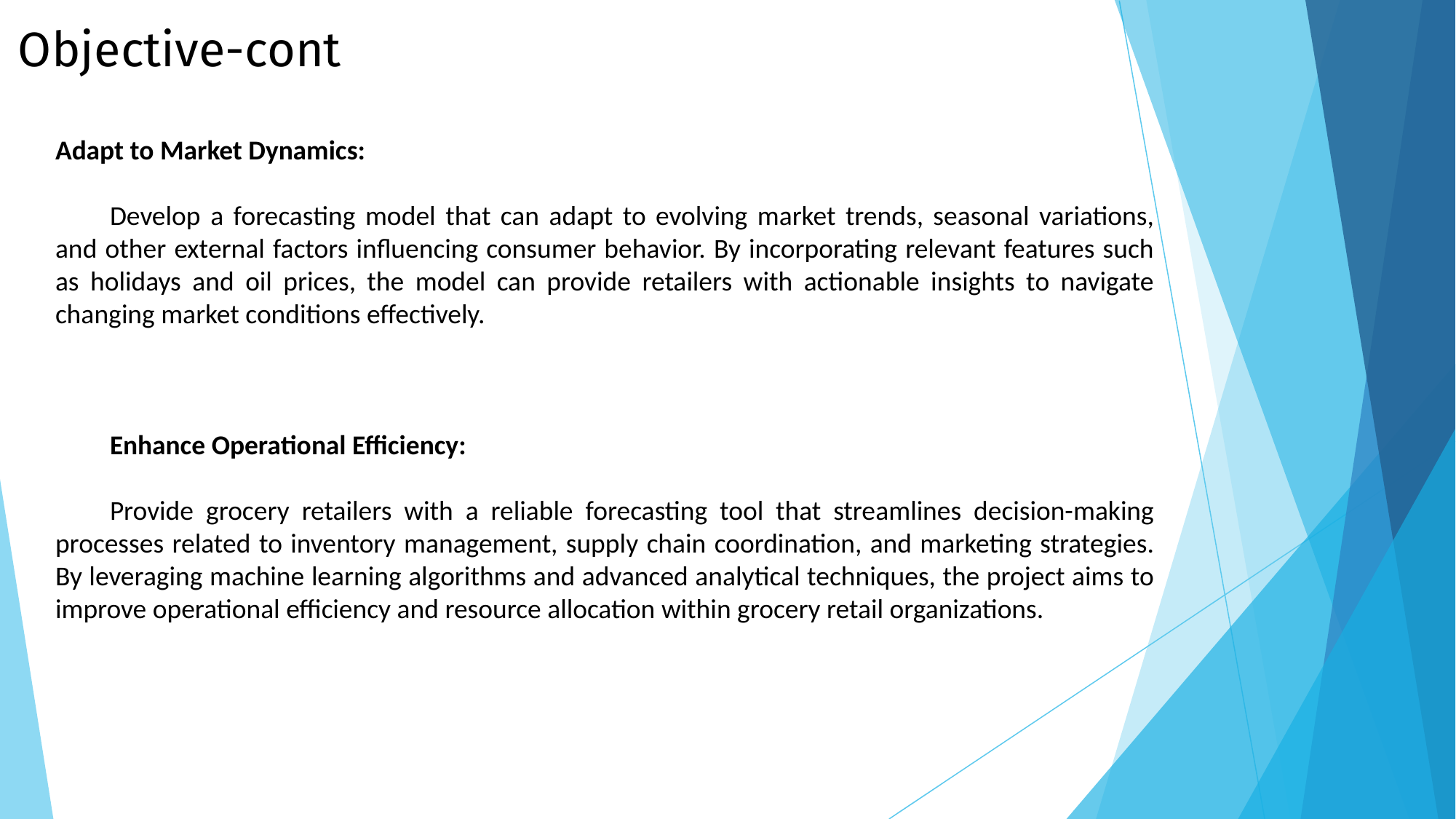

# Objective-cont

Adapt to Market Dynamics:

Develop a forecasting model that can adapt to evolving market trends, seasonal variations, and other external factors influencing consumer behavior. By incorporating relevant features such as holidays and oil prices, the model can provide retailers with actionable insights to navigate changing market conditions effectively.

Enhance Operational Efficiency:

Provide grocery retailers with a reliable forecasting tool that streamlines decision-making processes related to inventory management, supply chain coordination, and marketing strategies. By leveraging machine learning algorithms and advanced analytical techniques, the project aims to improve operational efficiency and resource allocation within grocery retail organizations.